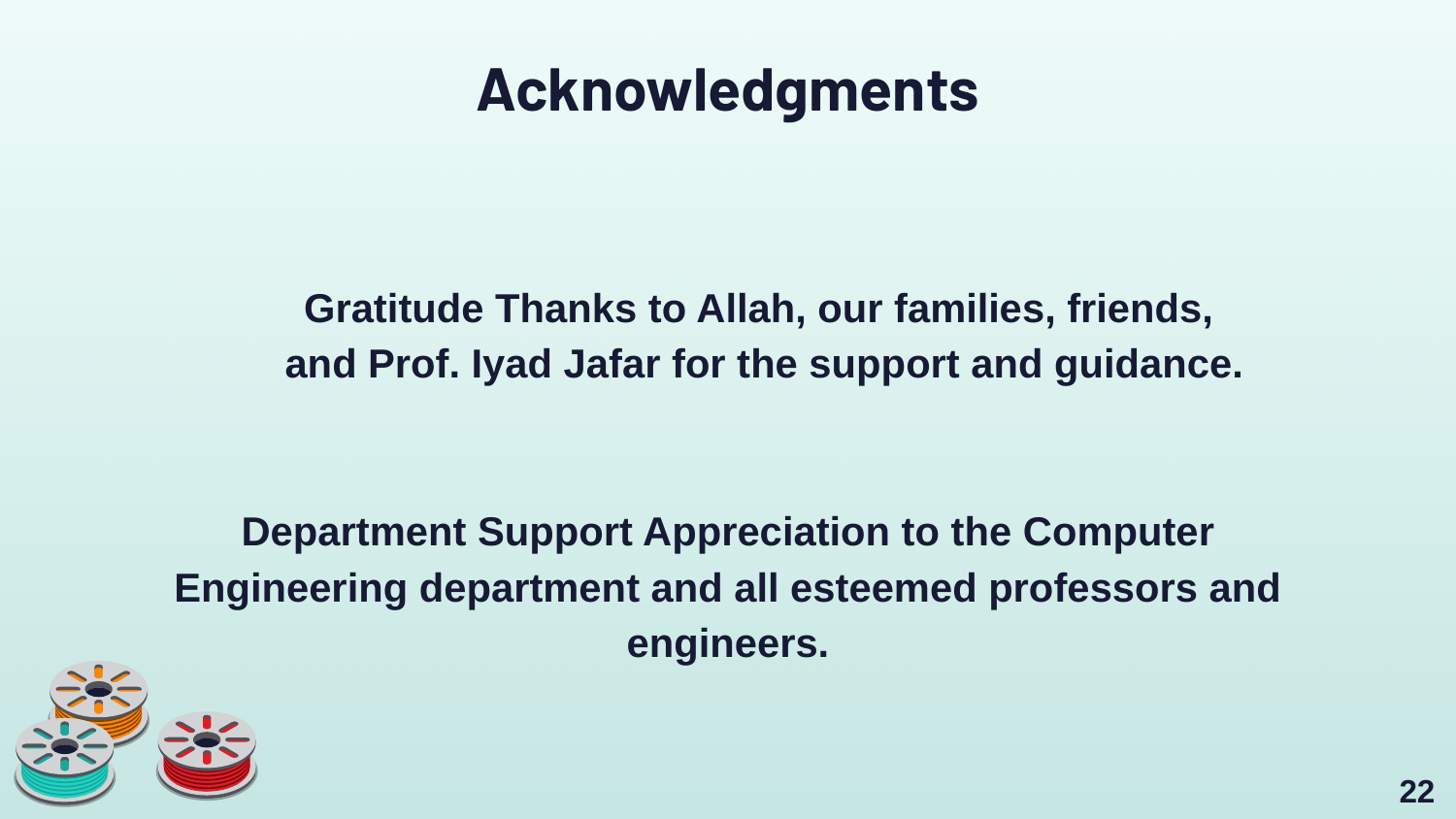

# Acknowledgments

Gratitude Thanks to Allah, our families, friends,
and Prof. Iyad Jafar for the support and guidance.

Department Support Appreciation to the Computer Engineering department and all esteemed professors and engineers.

22